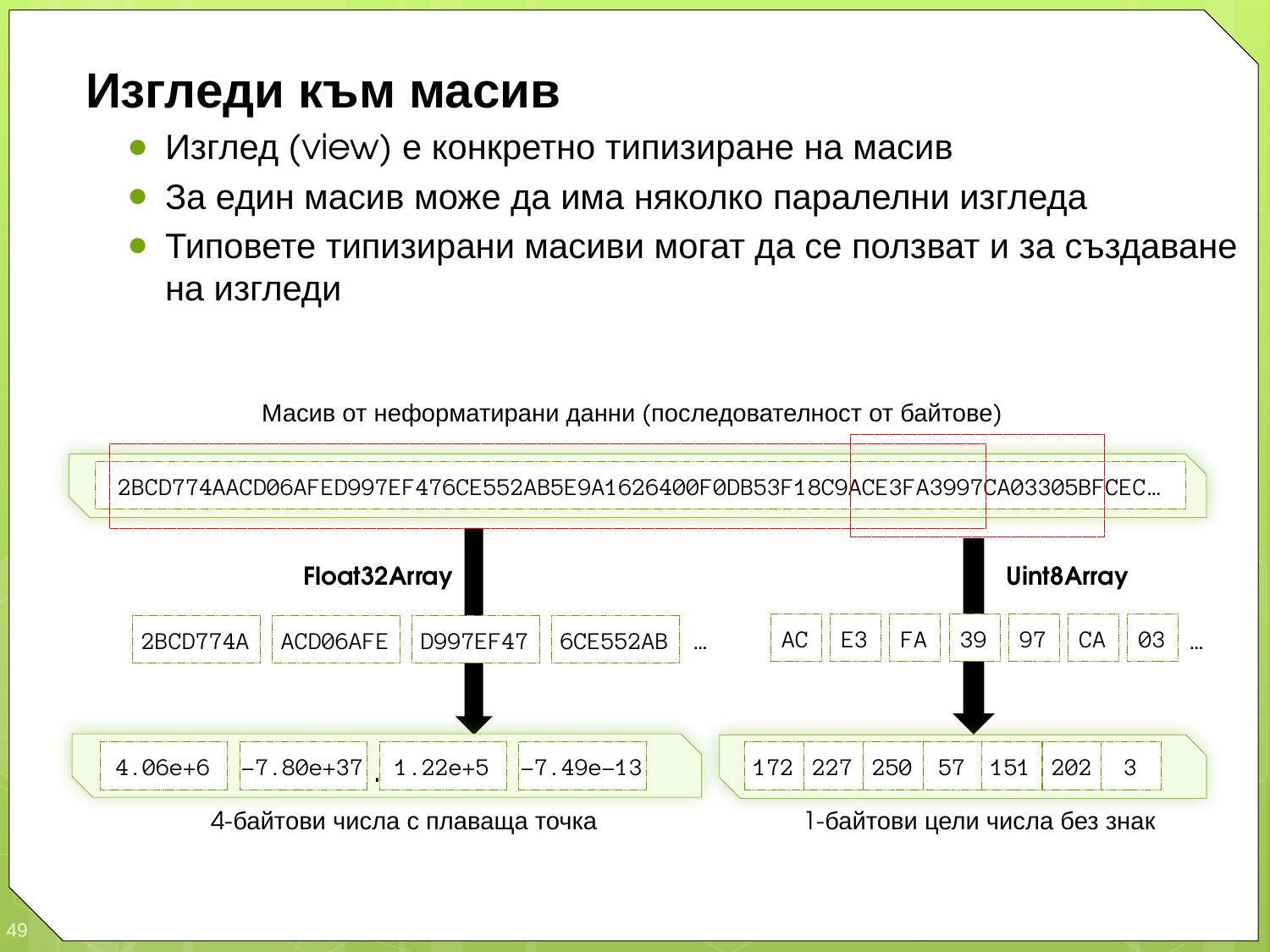

Изгледи към масив
Изглед (view) е конкретно типизиране на масив
За един масив може да има няколко паралелни изгледа
Типовете типизирани масиви могат да се ползват и за създаване на изгледи
Масив от неформатирани данни (последователност от байтове)

2BCD774AACD06AFED997EF476CE552AB5E9A1626400F0DB53F18C9ACE3FA3997CA03305BFCEC…
Float32Array
Uint8Array

AC
E3
FA
39
97
CA
03
2BCD774A
ACD06AFE
D997EF47
6CE552AB
…
…

…
…
4.06e+6
-7.80e+37
1.22e+5
-7.49e-13
172
227
250
57
151
202
3
4-байтови числа с плаваща точка
1-байтови цели числа без знак